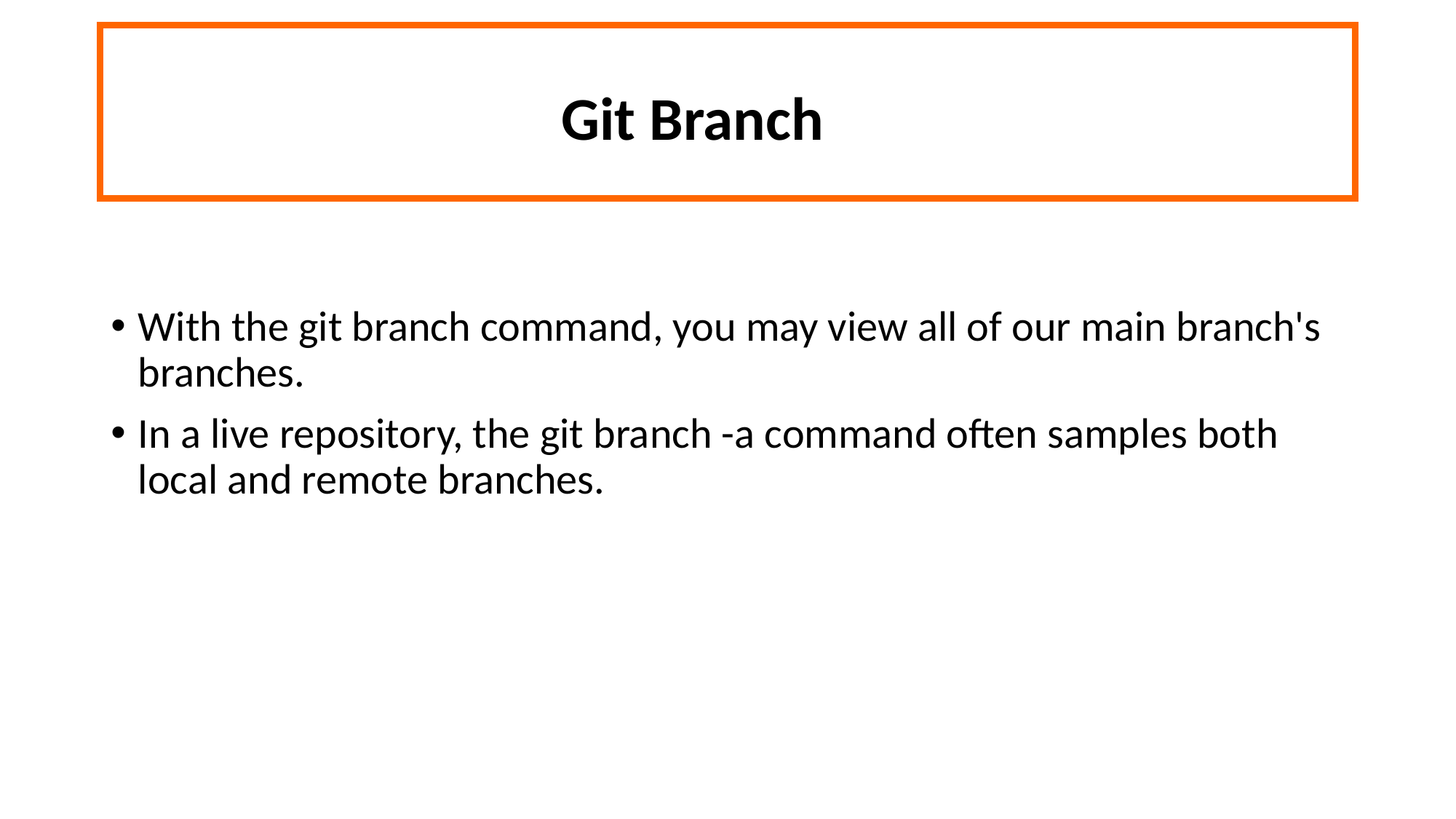

Git Branch
With the git branch command, you may view all of our main branch's branches.
In a live repository, the git branch -a command often samples both local and remote branches.